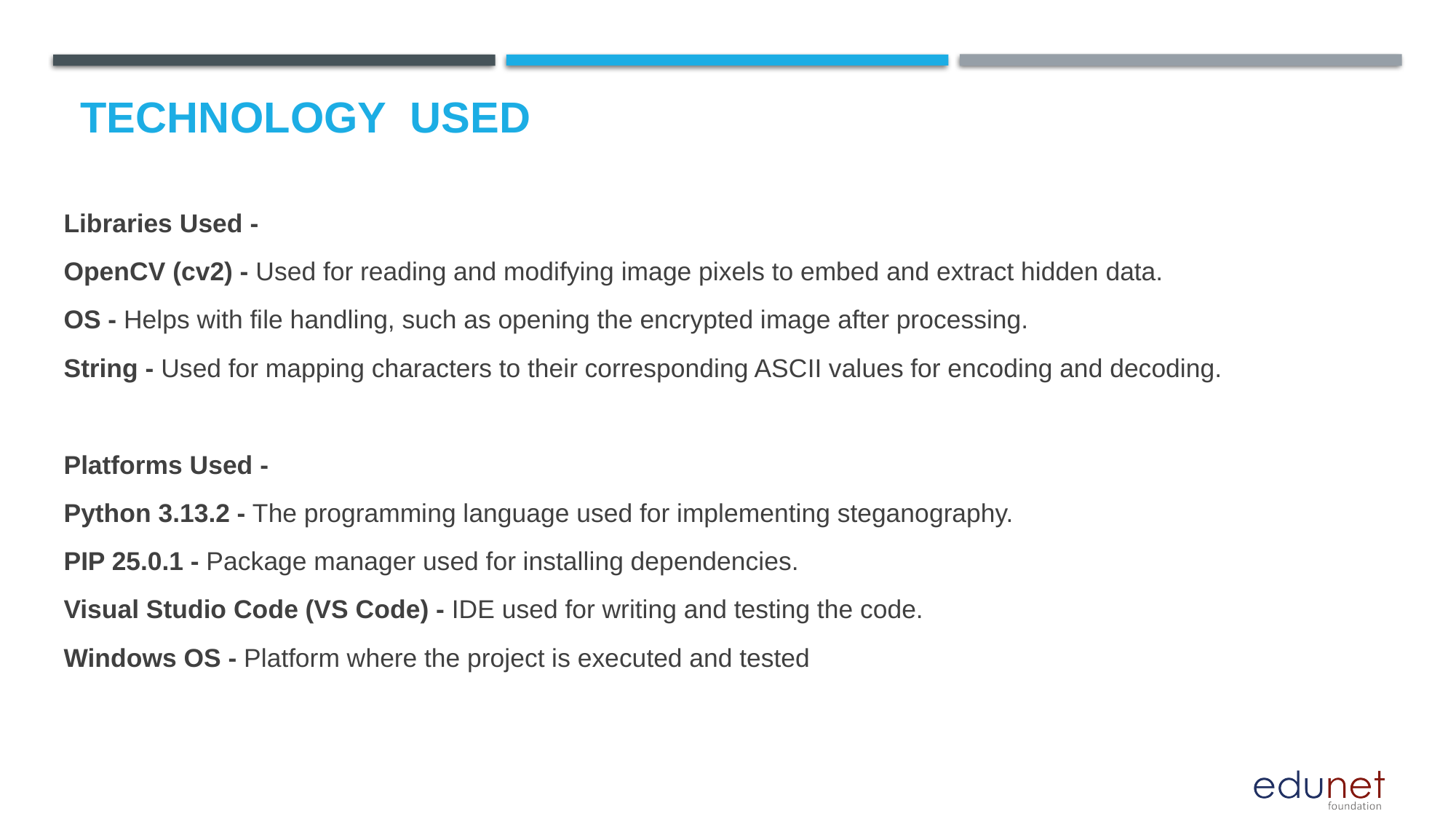

# Technology  used
Libraries Used -
OpenCV (cv2) - Used for reading and modifying image pixels to embed and extract hidden data.
OS - Helps with file handling, such as opening the encrypted image after processing.
String - Used for mapping characters to their corresponding ASCII values for encoding and decoding.

Platforms Used -
Python 3.13.2 - The programming language used for implementing steganography.
PIP 25.0.1 - Package manager used for installing dependencies.
Visual Studio Code (VS Code) - IDE used for writing and testing the code.
Windows OS - Platform where the project is executed and tested